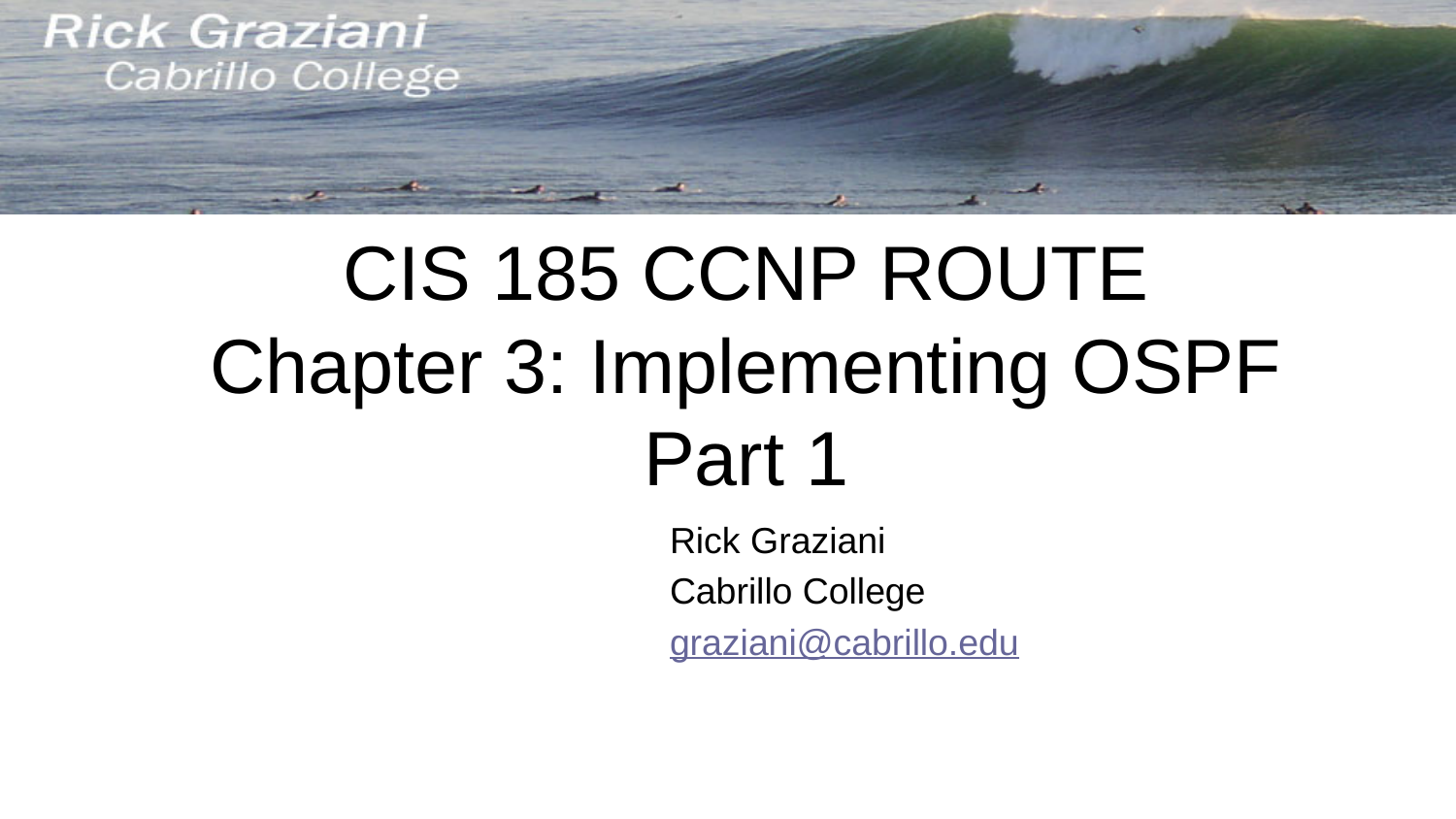

# CIS 185 CCNP ROUTE Chapter 3: Implementing OSPF Part 1
Rick Graziani
Cabrillo College
graziani@cabrillo.edu